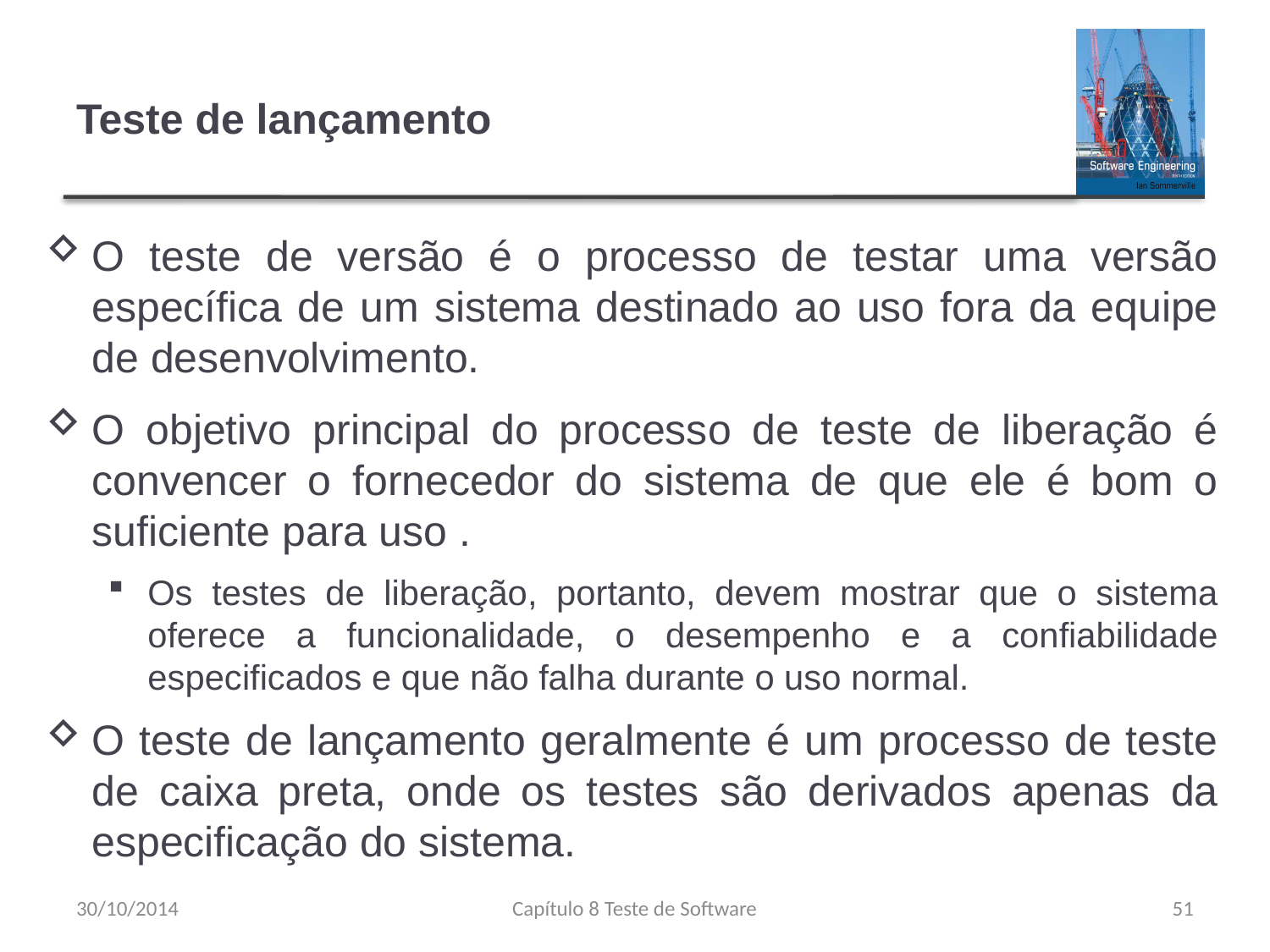

# Teste de lançamento
O teste de versão é o processo de testar uma versão específica de um sistema destinado ao uso fora da equipe de desenvolvimento.
O objetivo principal do processo de teste de liberação é convencer o fornecedor do sistema de que ele é bom o suficiente para uso .
Os testes de liberação, portanto, devem mostrar que o sistema oferece a funcionalidade, o desempenho e a confiabilidade especificados e que não falha durante o uso normal.
O teste de lançamento geralmente é um processo de teste de caixa preta, onde os testes são derivados apenas da especificação do sistema.

30/10/2014
Capítulo 8 Teste de Software
51